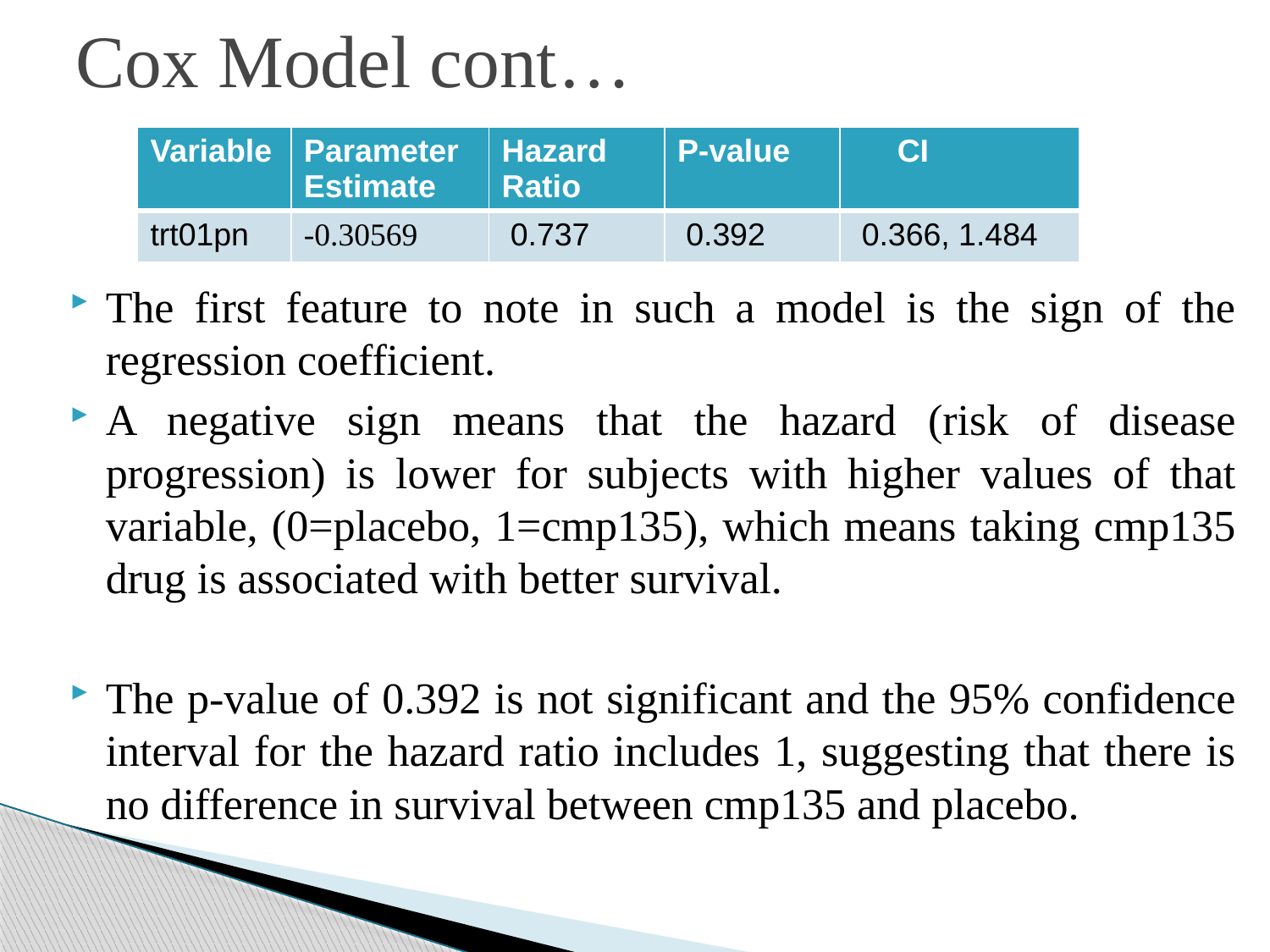

# Cox Model cont…

The first feature to note in such a model is the sign of the regression coefficient.
A negative sign means that the hazard (risk of disease progression) is lower for subjects with higher values of that variable, (0=placebo, 1=cmp135), which means taking cmp135 drug is associated with better survival.

The p-value of 0.392 is not significant and the 95% confidence interval for the hazard ratio includes 1, suggesting that there is no difference in survival between cmp135 and placebo.

| Variable | Parameter Estimate | Hazard Ratio | P-value | CI |
| --- | --- | --- | --- | --- |
| trt01pn | -0.30569 | 0.737 | 0.392 | 0.366, 1.484 |